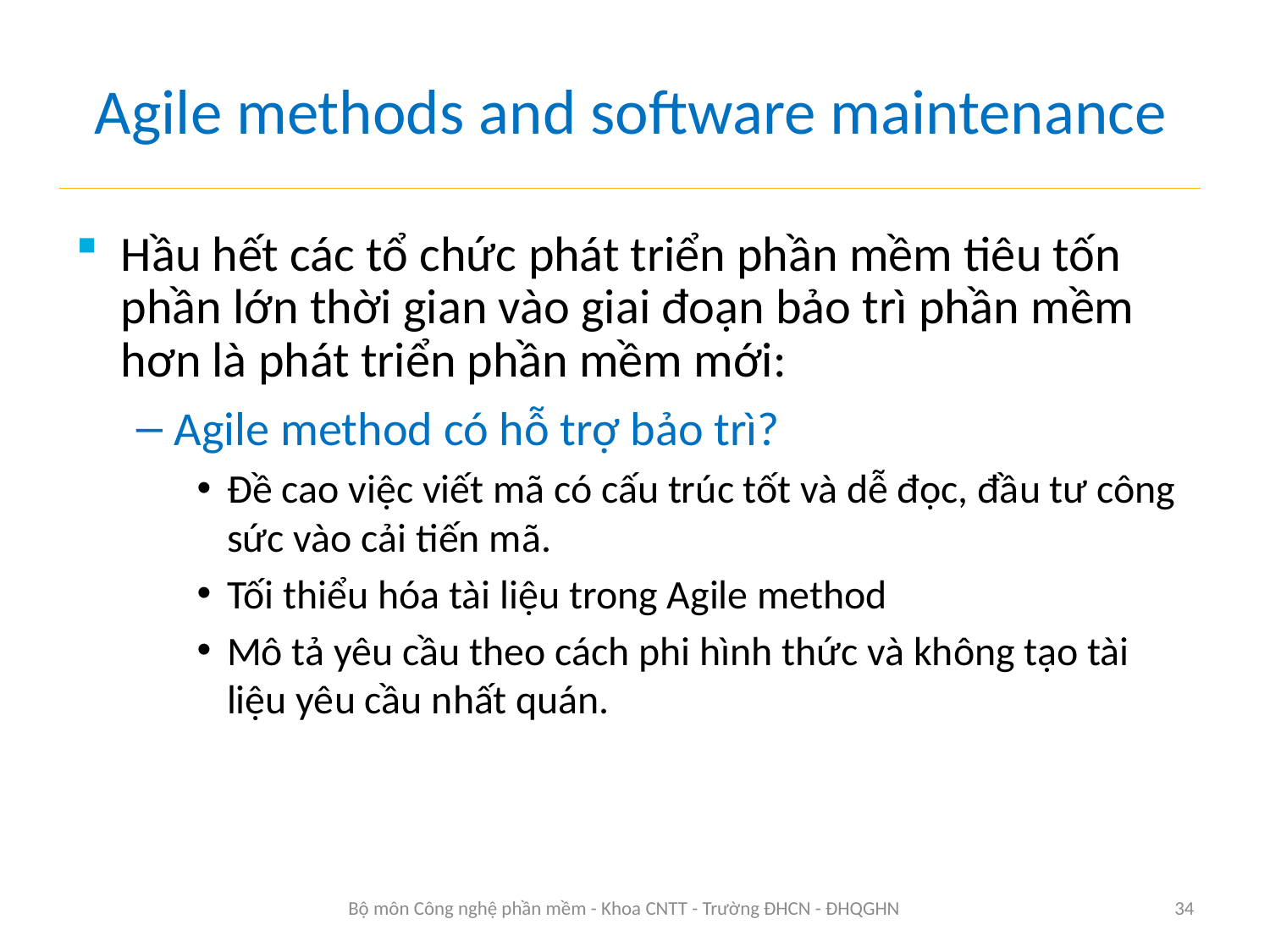

# Agile methods and software maintenance
Hầu hết các tổ chức phát triển phần mềm tiêu tốn phần lớn thời gian vào giai đoạn bảo trì phần mềm hơn là phát triển phần mềm mới:
Agile method có hỗ trợ bảo trì?
Đề cao việc viết mã có cấu trúc tốt và dễ đọc, đầu tư công sức vào cải tiến mã.
Tối thiểu hóa tài liệu trong Agile method
Mô tả yêu cầu theo cách phi hình thức và không tạo tài liệu yêu cầu nhất quán.

Bộ môn Công nghệ phần mềm - Khoa CNTT - Trường ĐHCN - ĐHQGHN
34